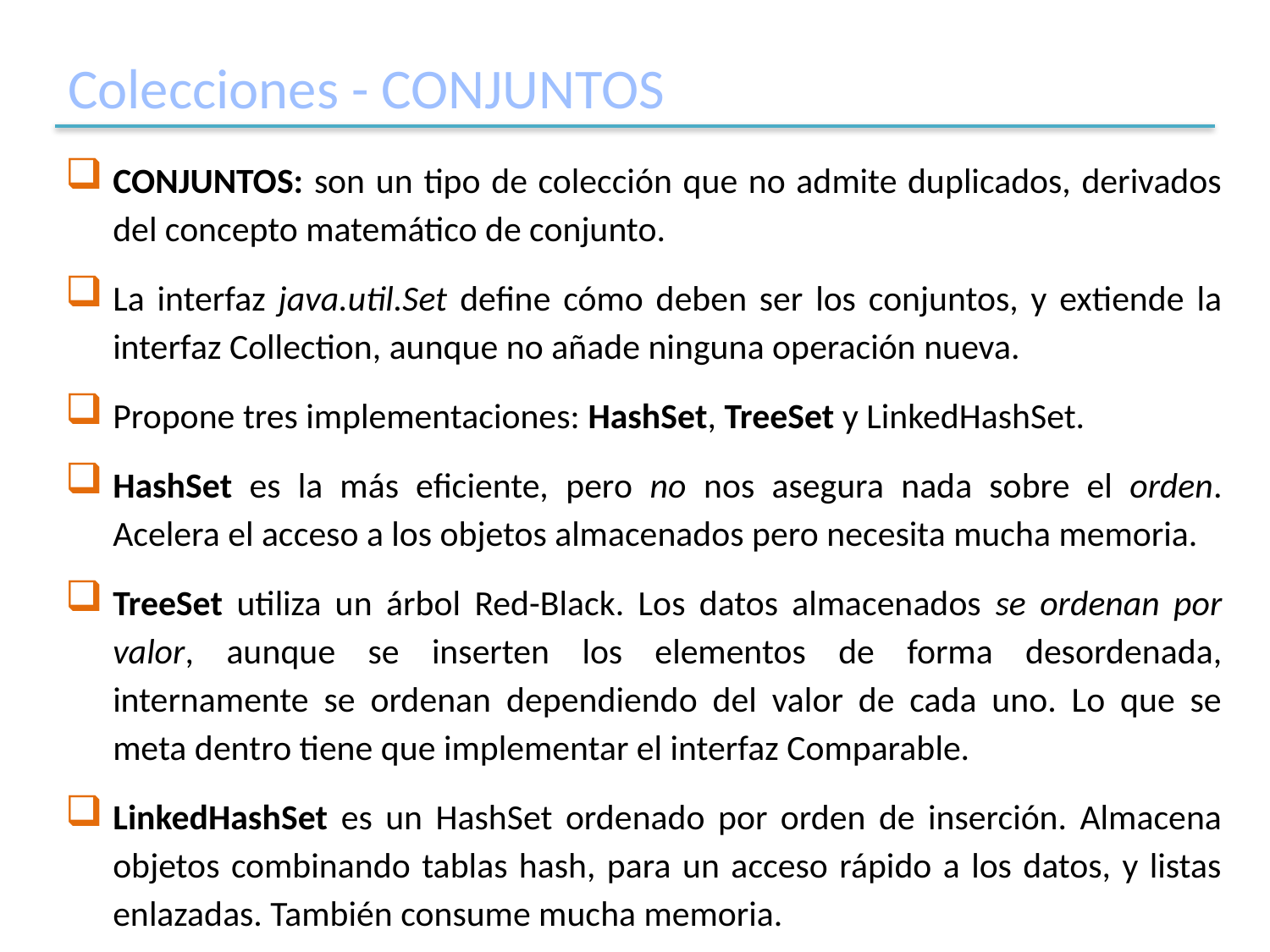

# Colecciones - CONJUNTOS
CONJUNTOS: son un tipo de colección que no admite duplicados, derivados del concepto matemático de conjunto.
La interfaz java.util.Set define cómo deben ser los conjuntos, y extiende la interfaz Collection, aunque no añade ninguna operación nueva.
Propone tres implementaciones: HashSet, TreeSet y LinkedHashSet.
HashSet es la más eficiente, pero no nos asegura nada sobre el orden. Acelera el acceso a los objetos almacenados pero necesita mucha memoria.
TreeSet utiliza un árbol Red-Black. Los datos almacenados se ordenan por valor, aunque se inserten los elementos de forma desordenada, internamente se ordenan dependiendo del valor de cada uno. Lo que se meta dentro tiene que implementar el interfaz Comparable.
LinkedHashSet es un HashSet ordenado por orden de inserción. Almacena objetos combinando tablas hash, para un acceso rápido a los datos, y listas enlazadas. También consume mucha memoria.